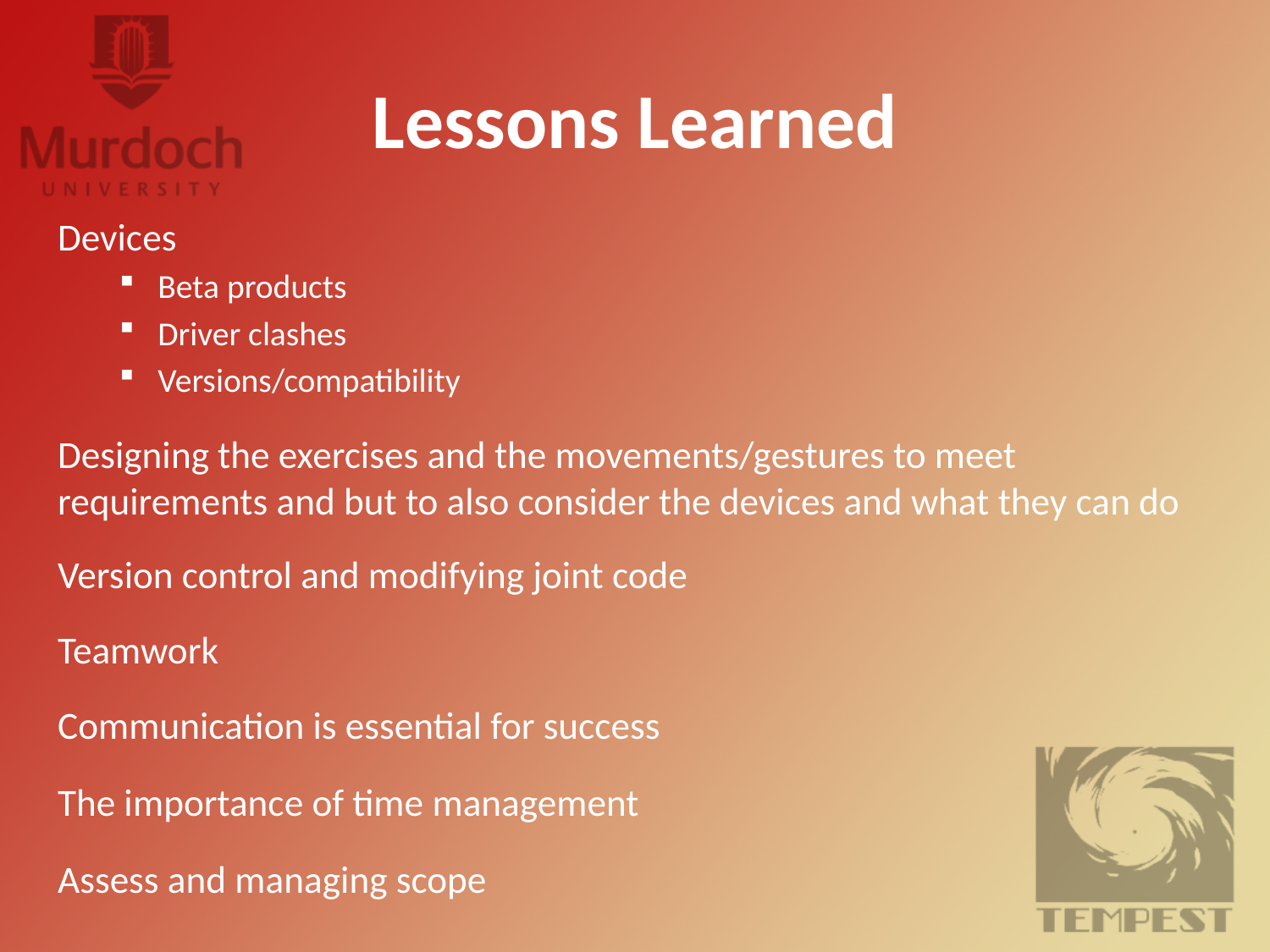

# Lessons Learned
Devices
Beta products
Driver clashes
Versions/compatibility

Designing the exercises and the movements/gestures to meet requirements and but to also consider the devices and what they can do

Version control and modifying joint code

Teamwork

Communication is essential for success

The importance of time management

Assess and managing scope